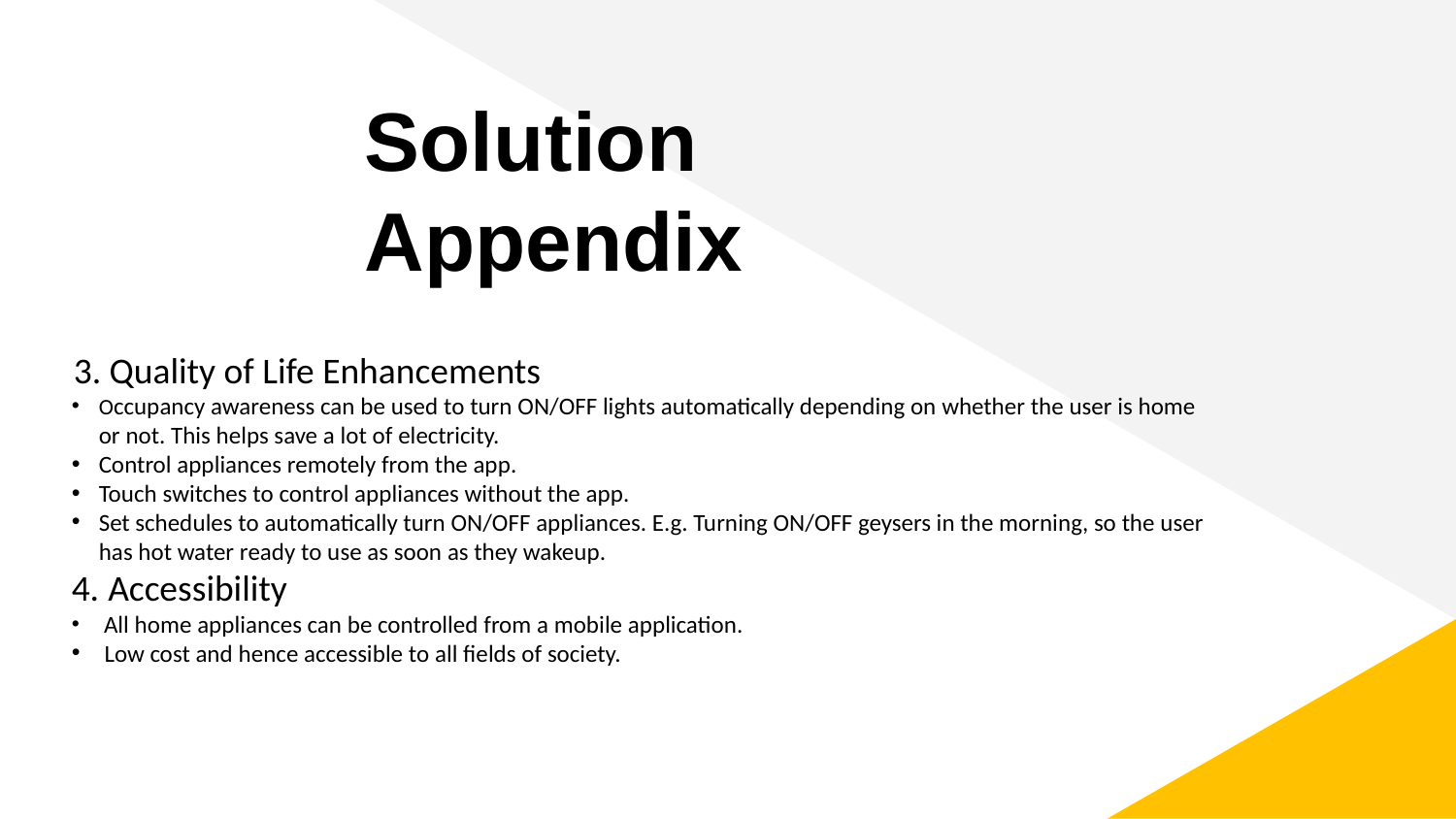

# Solution Appendix
3. Quality of Life Enhancements
Occupancy awareness can be used to turn ON/OFF lights automatically depending on whether the user is home or not. This helps save a lot of electricity.
Control appliances remotely from the app.
Touch switches to control appliances without the app.
Set schedules to automatically turn ON/OFF appliances. E.g. Turning ON/OFF geysers in the morning, so the user has hot water ready to use as soon as they wakeup.
Accessibility
 All home appliances can be controlled from a mobile application.
 Low cost and hence accessible to all fields of society.